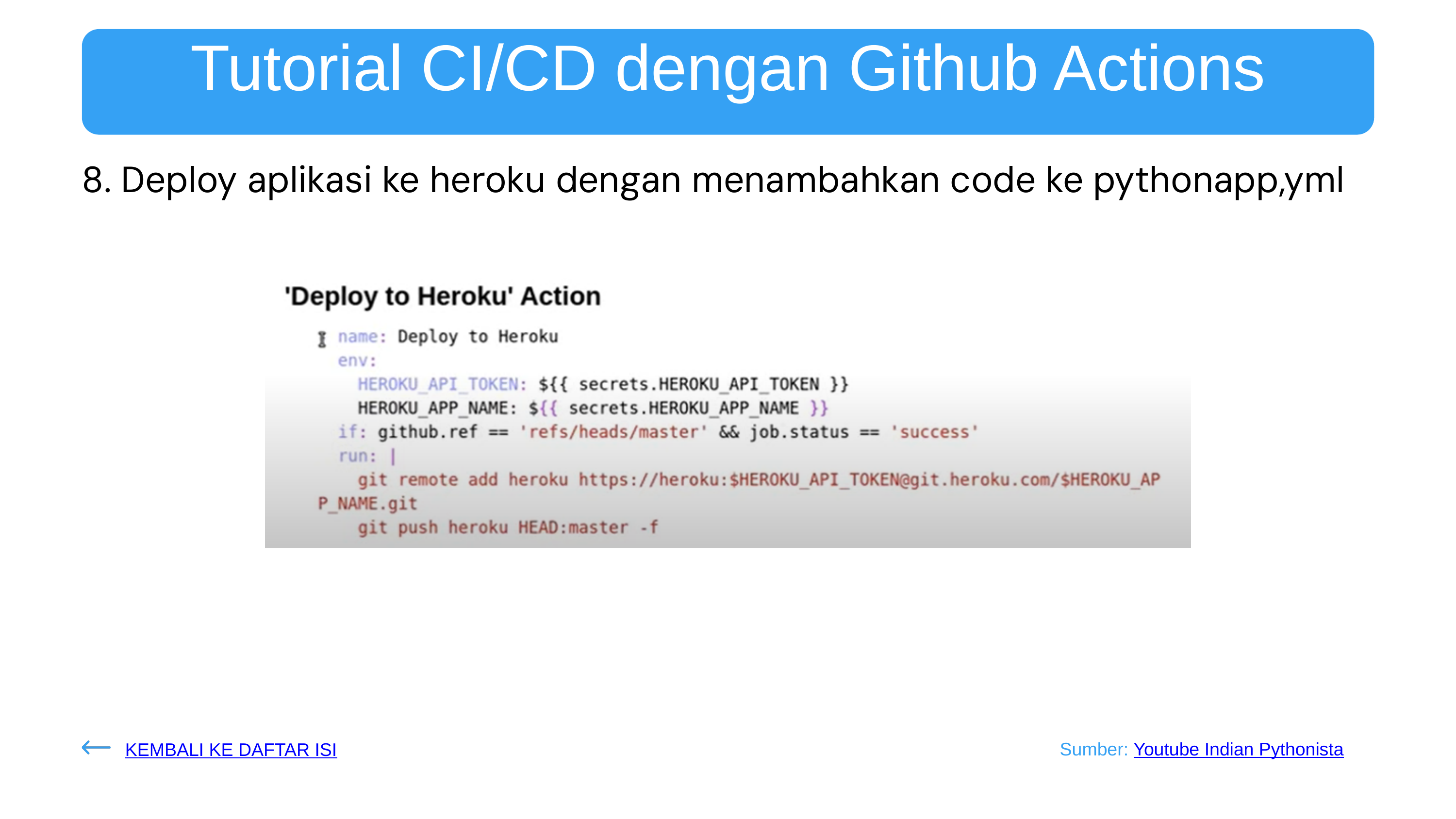

Tutorial CI/CD dengan Github Actions
8. Deploy aplikasi ke heroku dengan menambahkan code ke pythonapp,yml

Sumber: Youtube Indian Pythonista
KEMBALI KE DAFTAR ISI